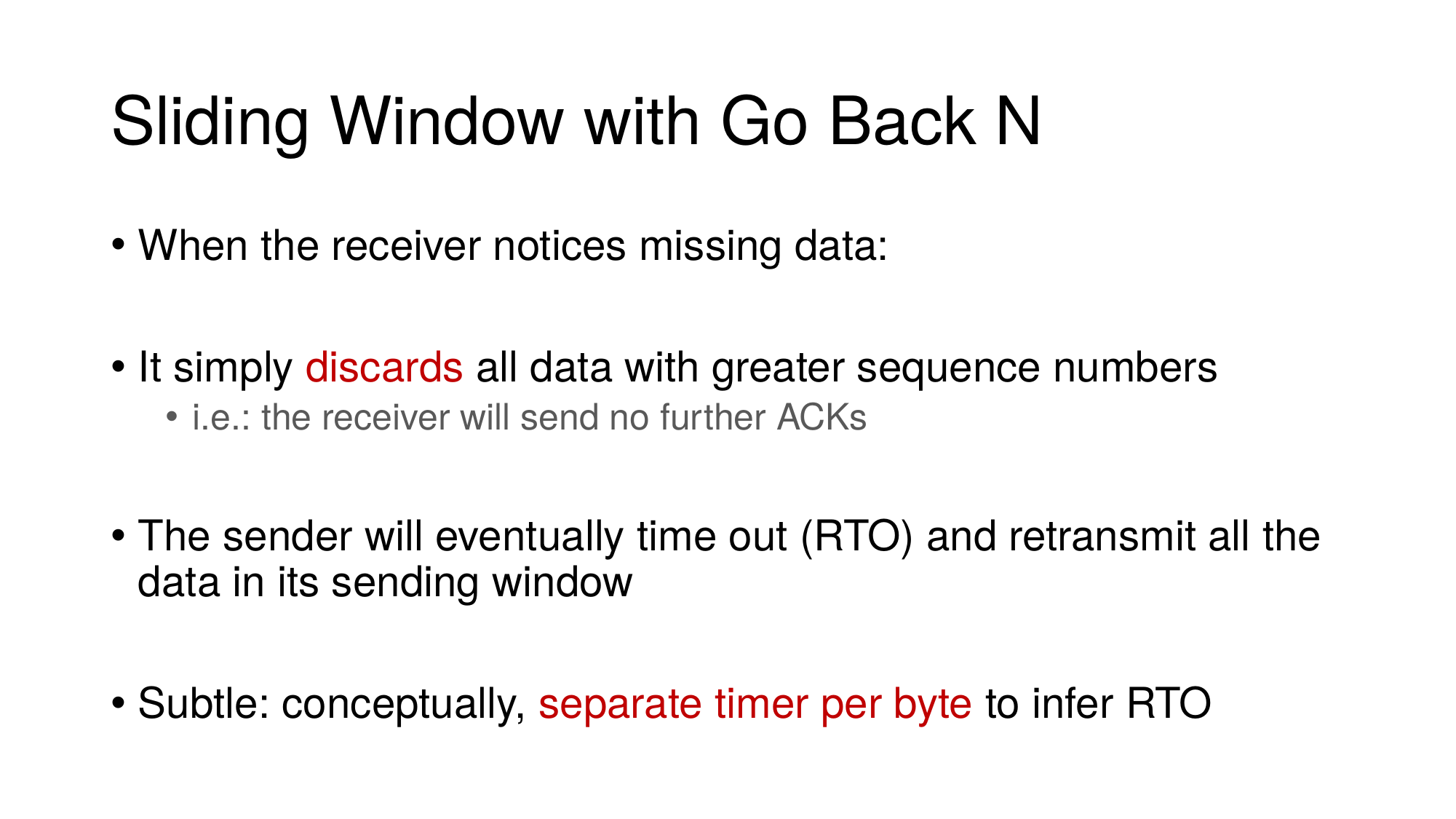

# Sliding Window with Go Back N
When the receiver notices missing data:

It simply discards all data with greater sequence numbers
i.e.: the receiver will send no further ACKs

The sender will eventually time out (RTO) and retransmit all the data in its sending window

Subtle: conceptually, separate timer per byte to infer RTO